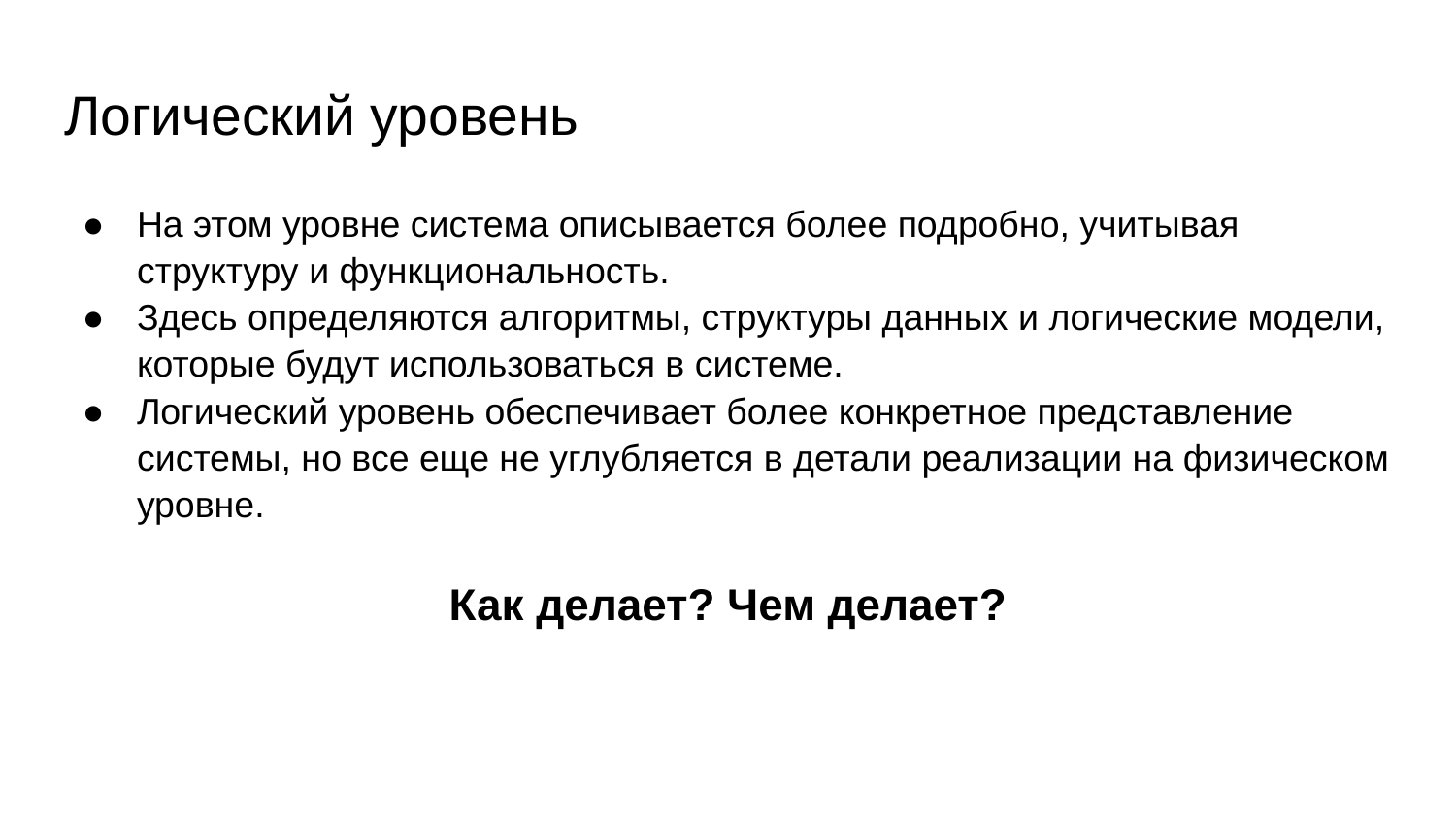

# Логический уровень
На этом уровне система описывается более подробно, учитывая структуру и функциональность.
Здесь определяются алгоритмы, структуры данных и логические модели, которые будут использоваться в системе.
Логический уровень обеспечивает более конкретное представление системы, но все еще не углубляется в детали реализации на физическом уровне.

Как делает? Чем делает?